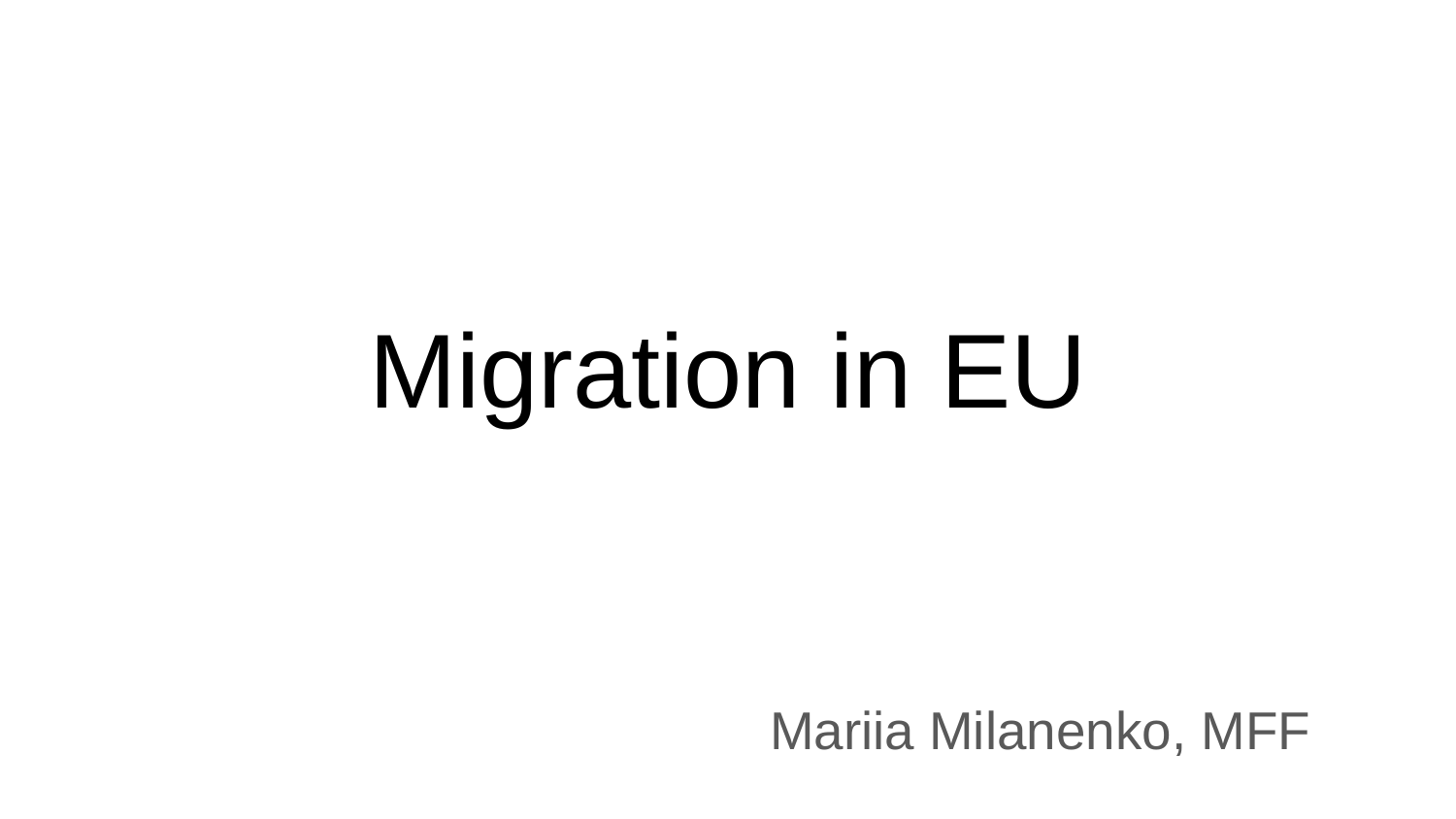

# Migration in EU
Mariia Milanenko, MFF